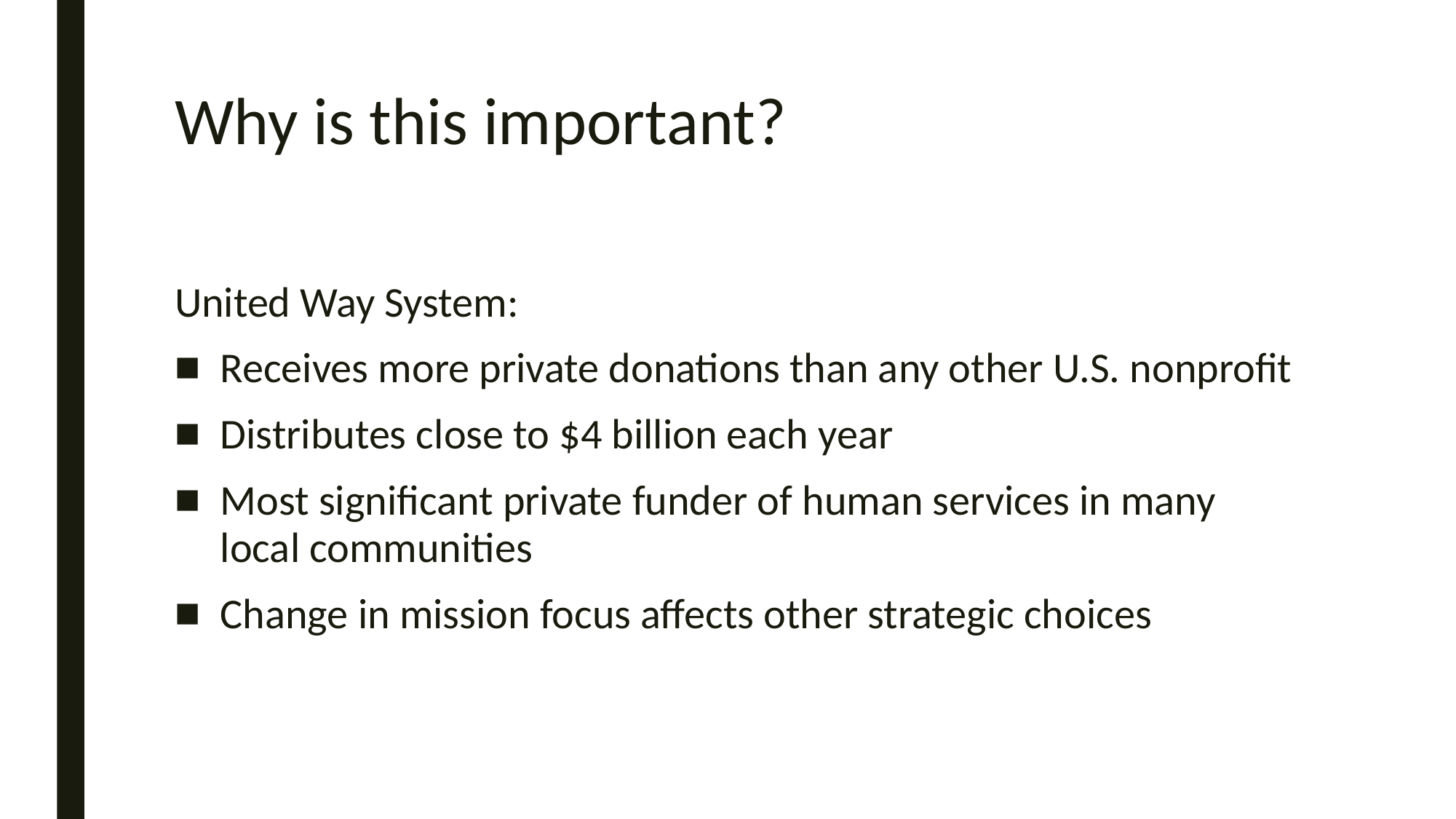

# Why is this important?
United Way System:
Receives more private donations than any other U.S. nonprofit
Distributes close to $4 billion each year
Most significant private funder of human services in many local communities
Change in mission focus affects other strategic choices